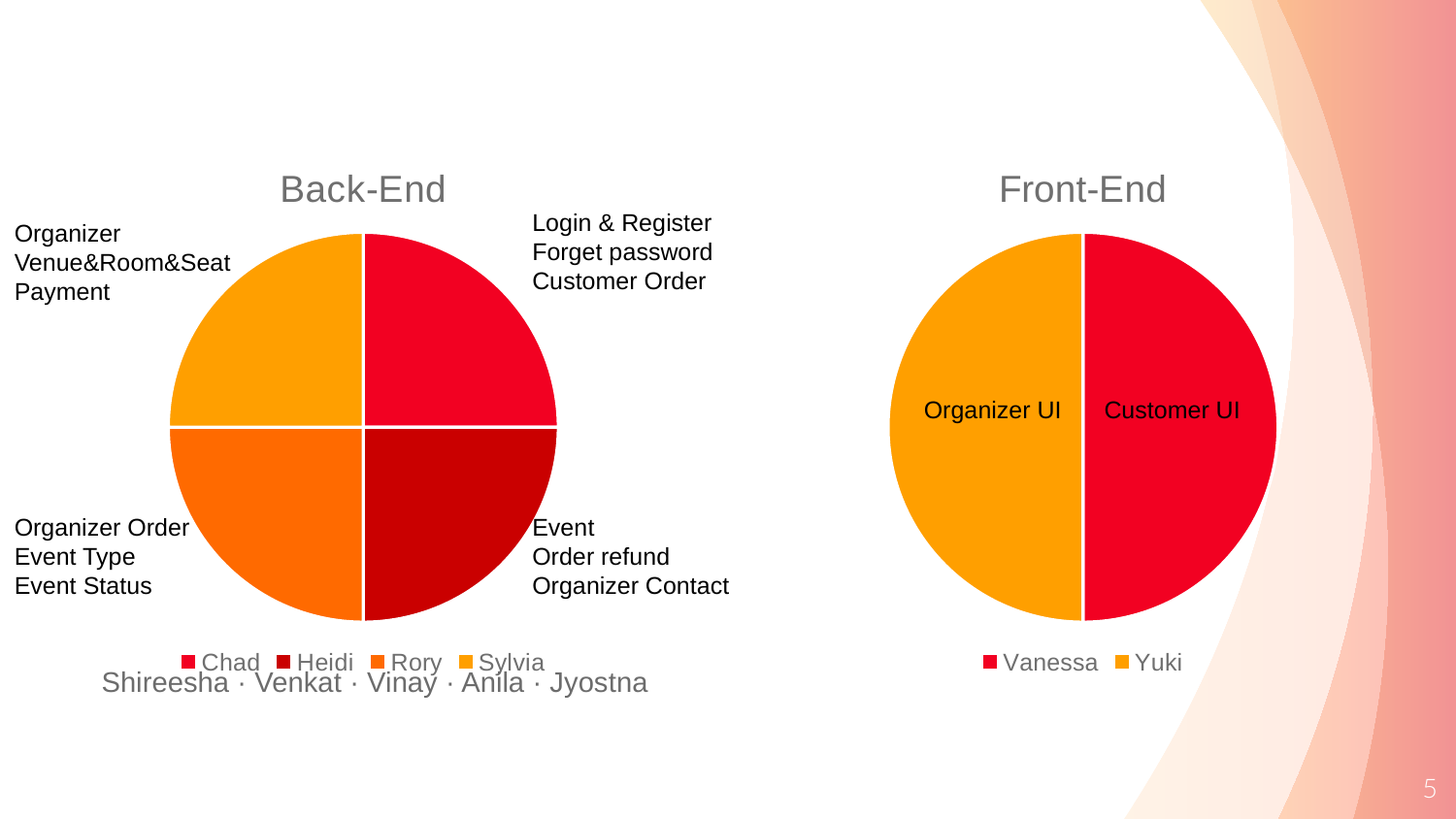

### Chart:

| Category | Back-End |
|---|---|
| Chad | 1.0 |
| Heidi | 1.0 |
| Rory | 1.0 |
| Sylvia | 1.0 |

### Chart:

| Category | Front-End |
|---|---|
| Vanessa | 1.0 |
|  | None |
|  | None |
| Yuki | 1.0 |
Login & Register
Forget password
Customer Order
Organizer
Venue&Room&Seat
Payment
Customer UI
Organizer UI
Organizer Order
Event Type
Event Status
Event
Order refund
Organizer Contact
Shireesha · Venkat · Vinay · Anila · Jyostna

5